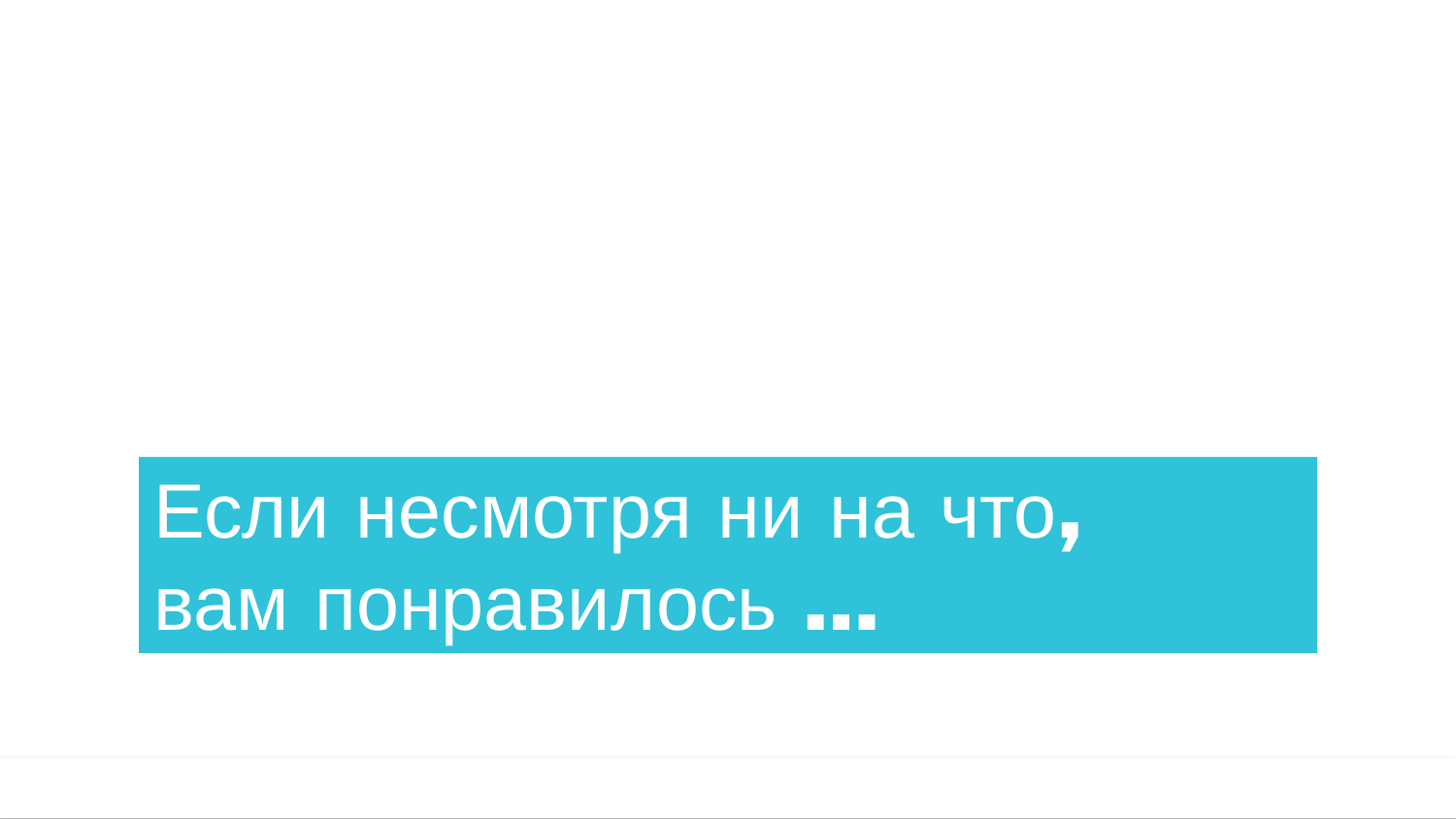

# Если несмотря ни на что, вам понравилось …